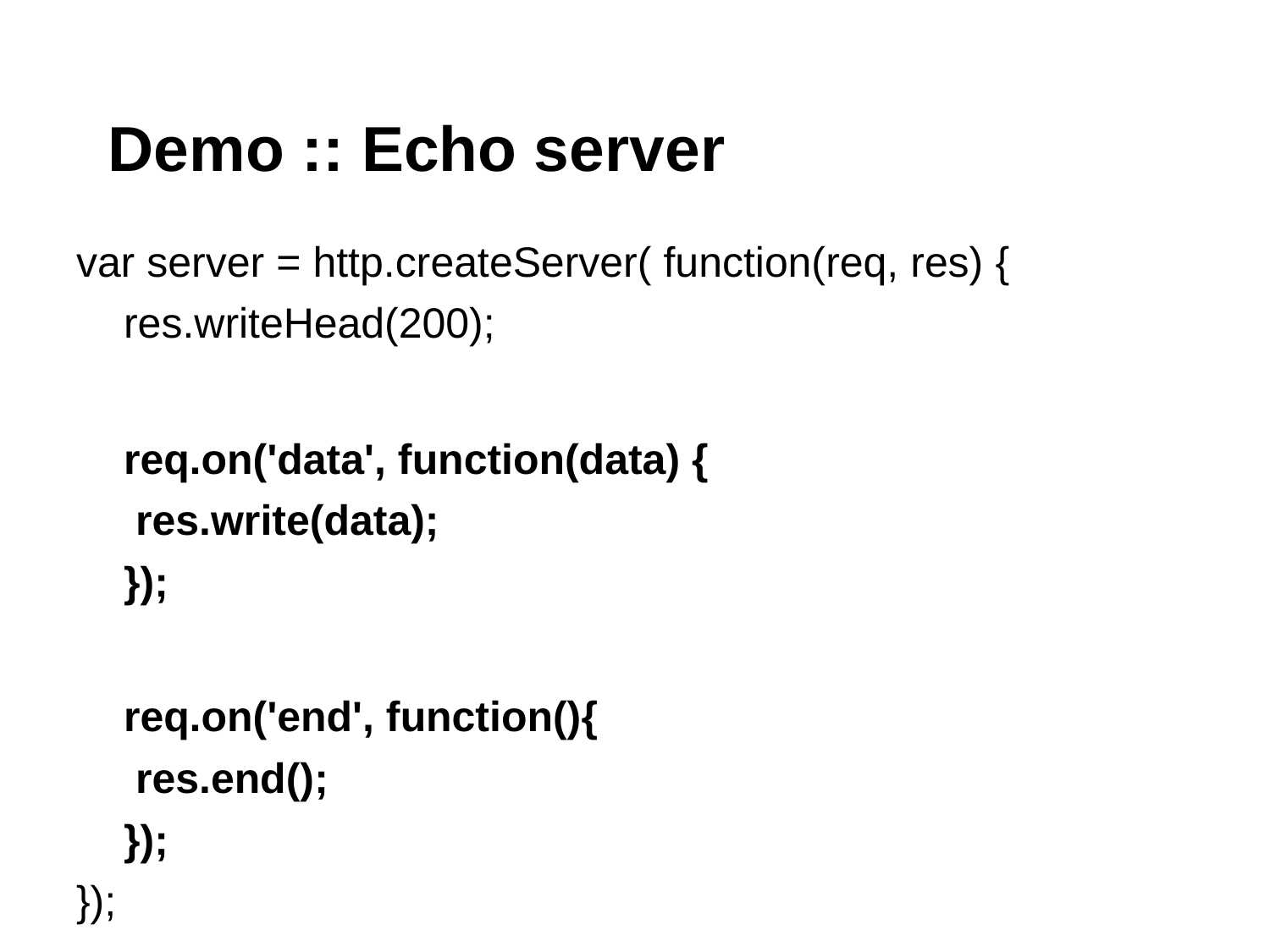

# Demo :: Echo server
var server = http.createServer( function(req, res) {
    res.writeHead(200);

    req.on('data', function(data) {
   	 res.write(data);
    });

    req.on('end', function(){
   	 res.end();
    });
});